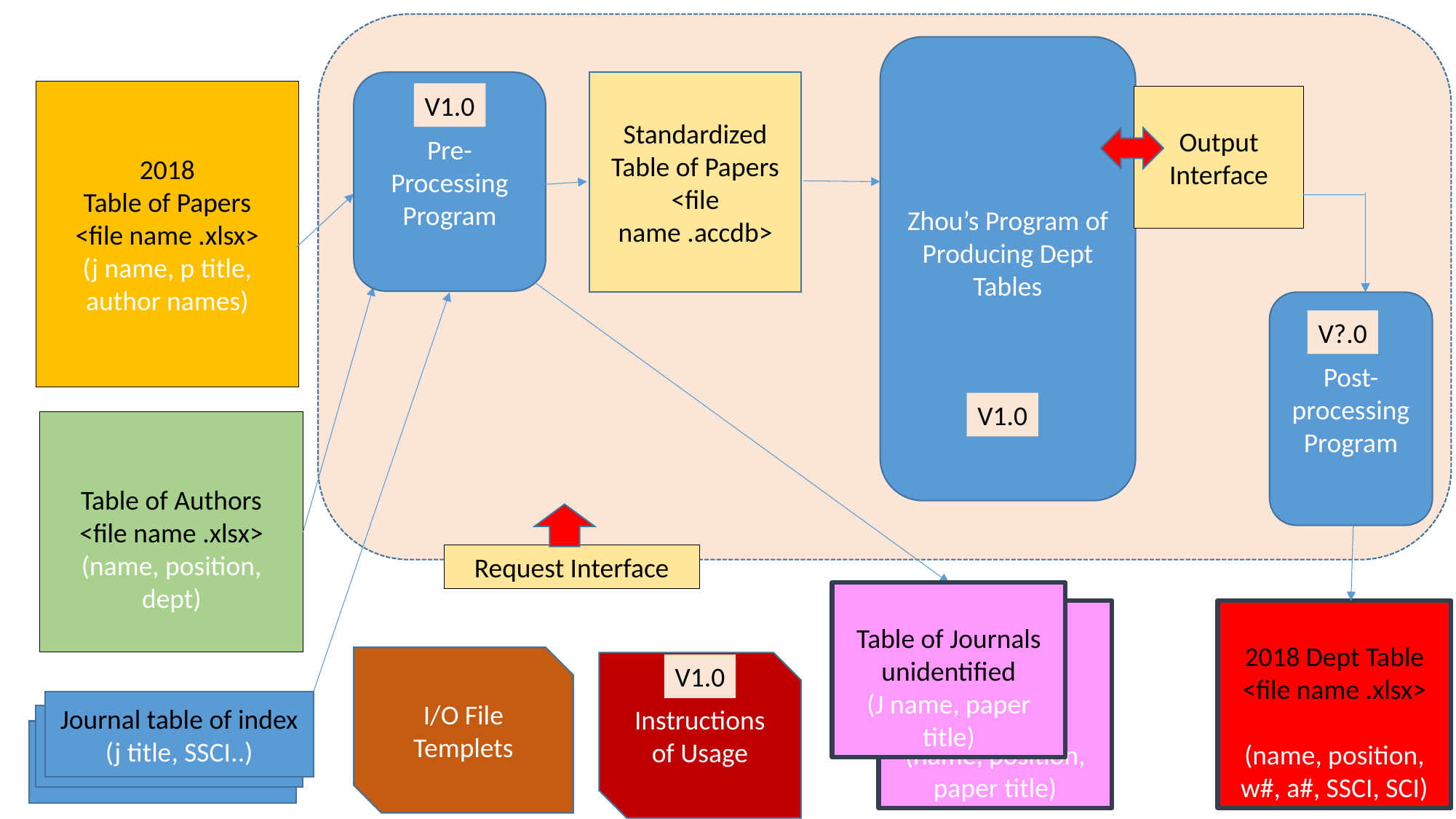

Zhou’s Program of
Producing Dept Tables

Standardized Table of Papers
<file name .accdb>

Pre-Processing Program

2018
Table of Papers
<file name .xlsx>
(j name, p title, author names)

V1.0

Output Interface

Post-processing Program

V?.0
V1.0

Table of Authors
<file name .xlsx>
(name, position, dept)

Request Interface

Table of Journals unidentified
(J name, paper title)

Table of AUS authors unidentified
(name, position, paper title)

2018 Dept Table
<file name .xlsx>

(name, position, w#, a#, SSCI, SCI)
I/O File Templets
Instructions of Usage
V1.0
Journal table of index
(j title, SSCI..)